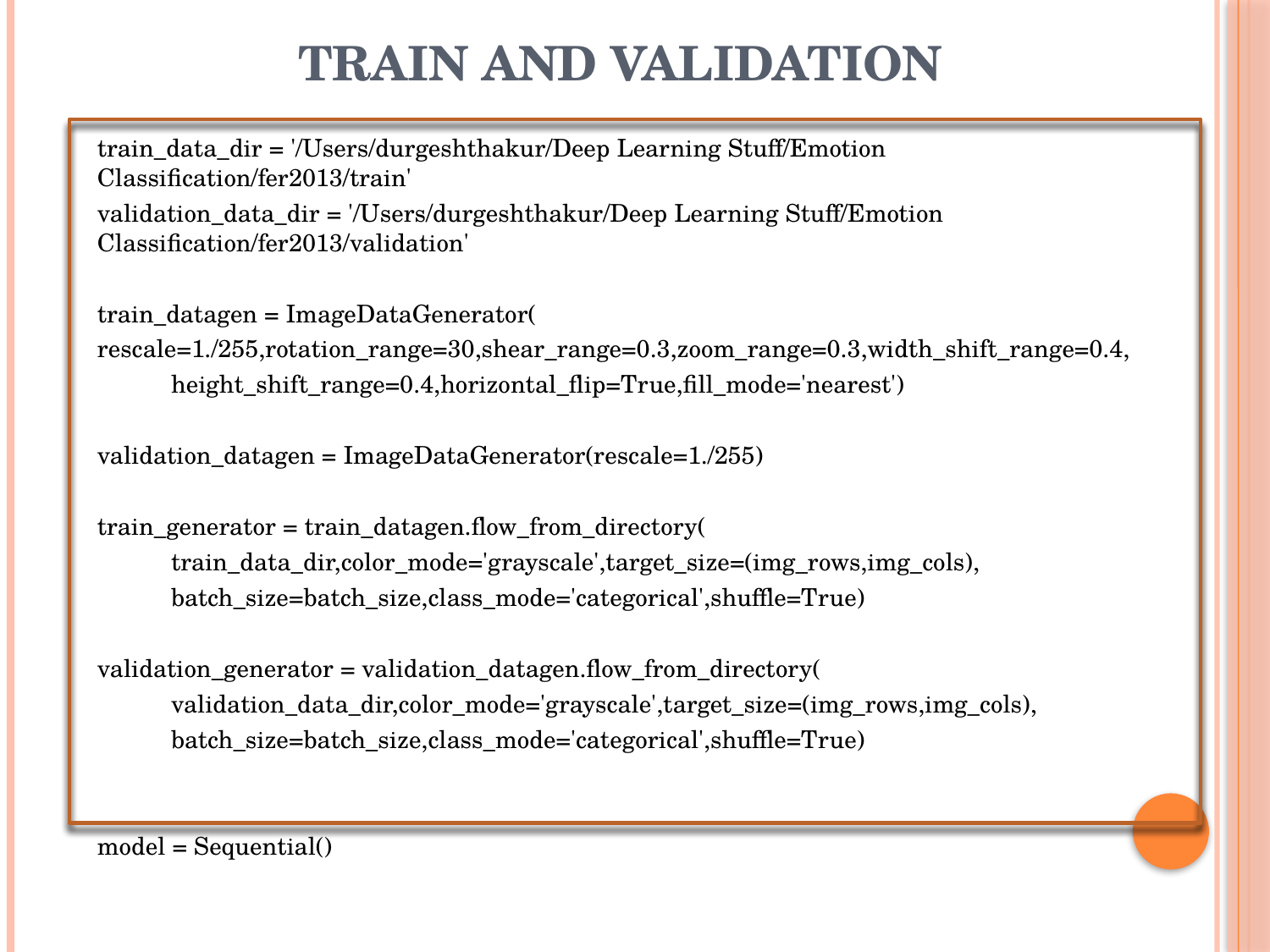

# Train and validation

train_data_dir = '/Users/durgeshthakur/Deep Learning Stuff/Emotion Classification/fer2013/train'
validation_data_dir = '/Users/durgeshthakur/Deep Learning Stuff/Emotion Classification/fer2013/validation'

train_datagen = ImageDataGenerator(
rescale=1./255,rotation_range=30,shear_range=0.3,zoom_range=0.3,width_shift_range=0.4,
		height_shift_range=0.4,horizontal_flip=True,fill_mode='nearest')

validation_datagen = ImageDataGenerator(rescale=1./255)

train_generator = train_datagen.flow_from_directory(
		train_data_dir,color_mode='grayscale',target_size=(img_rows,img_cols),
		batch_size=batch_size,class_mode='categorical',shuffle=True)

validation_generator = validation_datagen.flow_from_directory(
		validation_data_dir,color_mode='grayscale',target_size=(img_rows,img_cols),
		batch_size=batch_size,class_mode='categorical',shuffle=True)

model = Sequential()